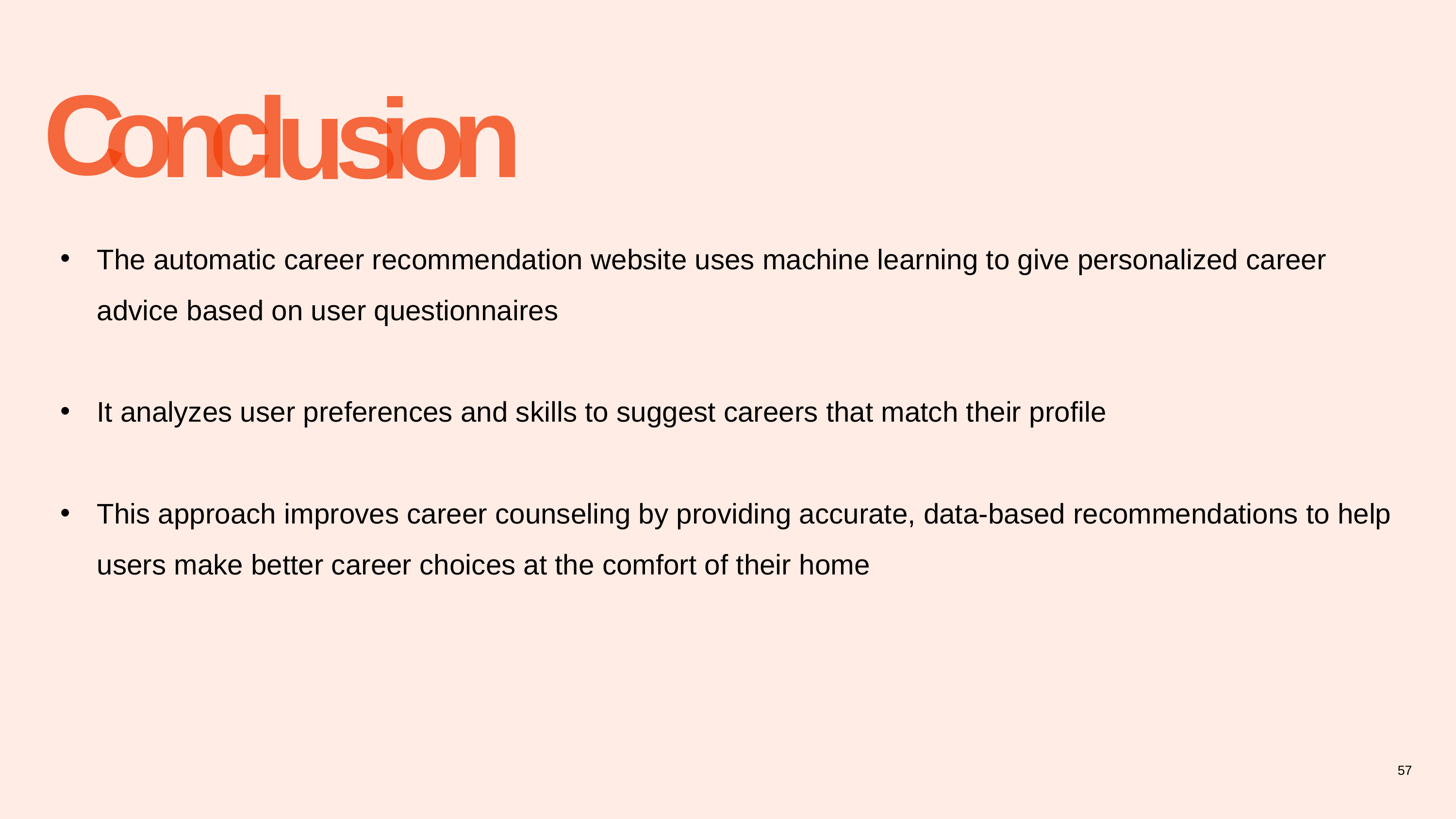

C

c
o
n
l
s
i
u
o

n
The automatic career recommendation website uses machine learning to give personalized career advice based on user questionnaires

It analyzes user preferences and skills to suggest careers that match their profile

This approach improves career counseling by providing accurate, data-based recommendations to help users make better career choices at the comfort of their home
57